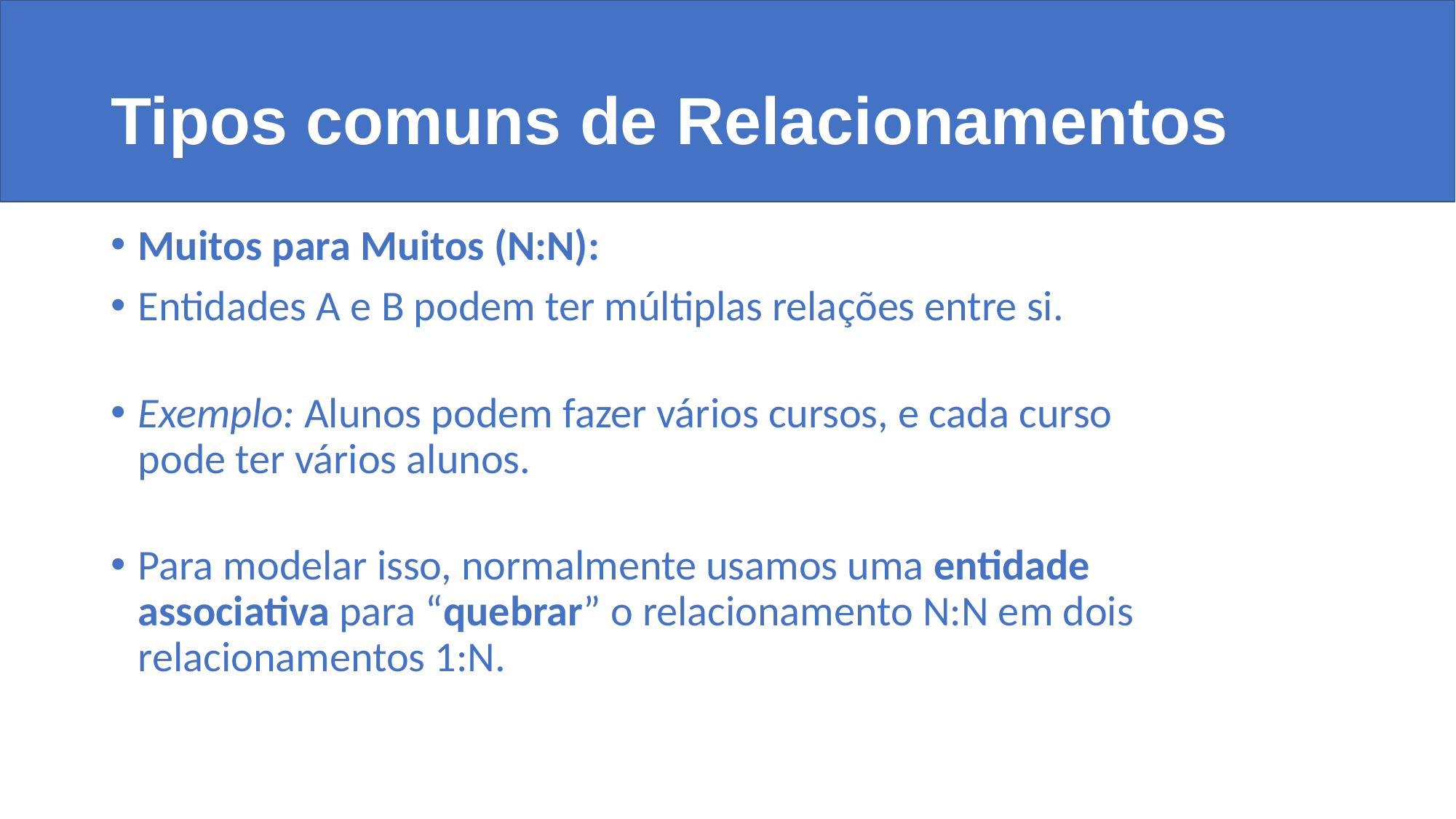

Entidade: Algo que queremos guardar informações sobre. (Ex: Aluno, Professor, Curso)

# Tipos comuns de Relacionamentos
Muitos para Muitos (N:N):
Entidades A e B podem ter múltiplas relações entre si.
Exemplo: Alunos podem fazer vários cursos, e cada curso pode ter vários alunos.
Para modelar isso, normalmente usamos uma entidade associativa para “quebrar” o relacionamento N:N em dois relacionamentos 1:N.